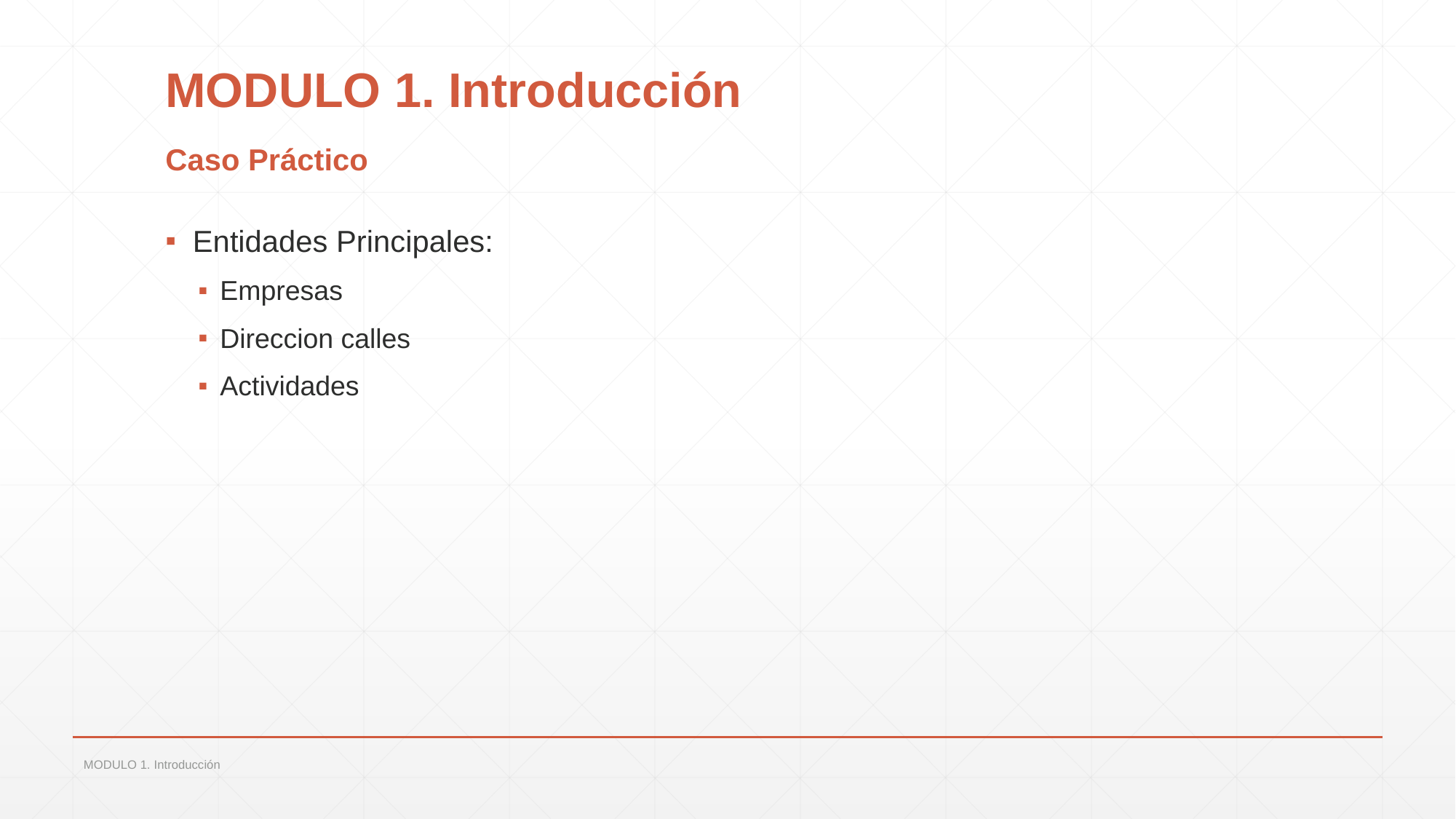

# MODULO 1. Introducción
Caso Práctico
Entidades Principales:
Empresas
Direccion calles
Actividades

MODULO 1. Introducción